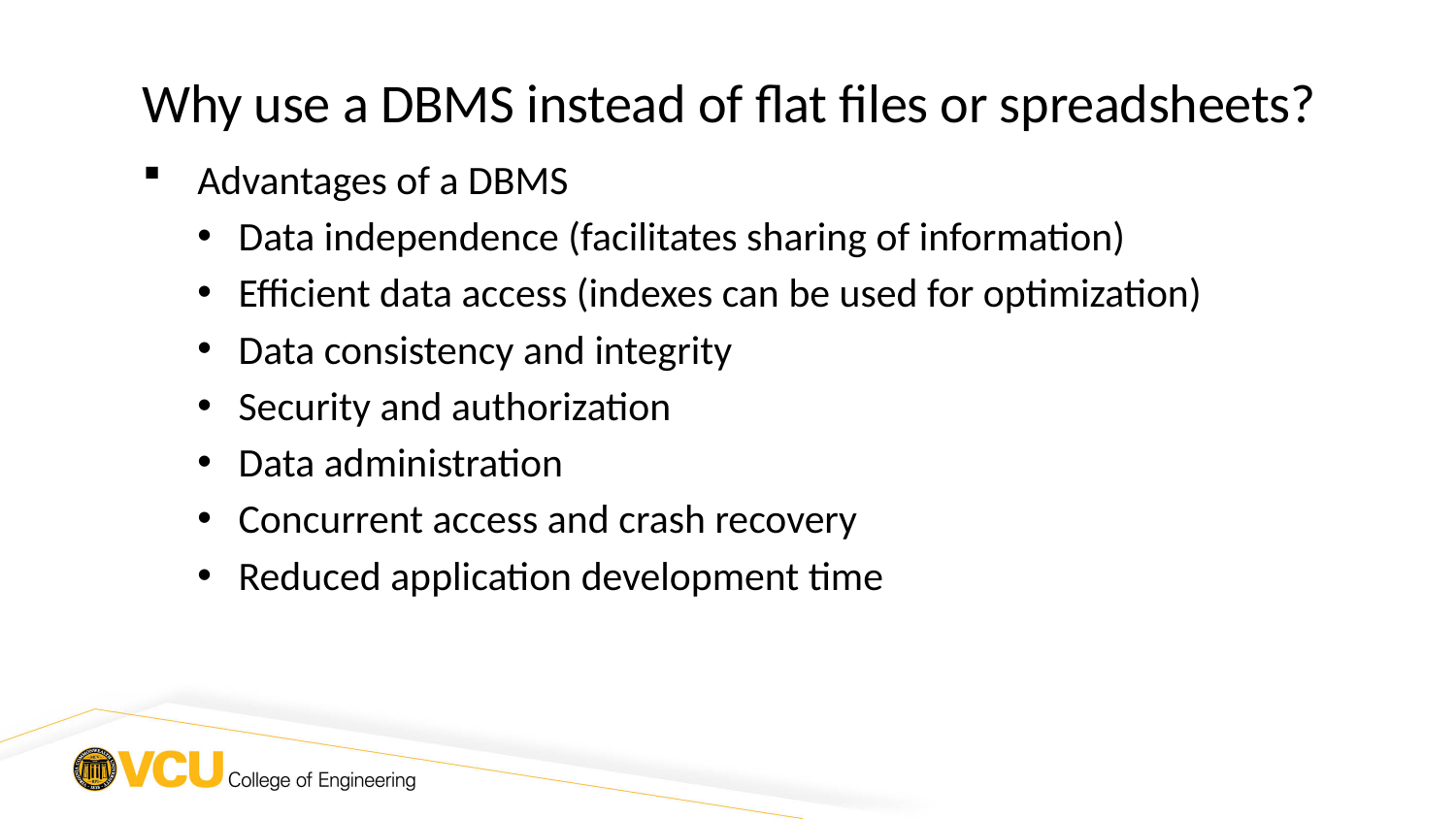

# Why use a DBMS instead of flat files or spreadsheets?
Advantages of a DBMS
Data independence (facilitates sharing of information)
Efficient data access (indexes can be used for optimization)
Data consistency and integrity
Security and authorization
Data administration
Concurrent access and crash recovery
Reduced application development time
15